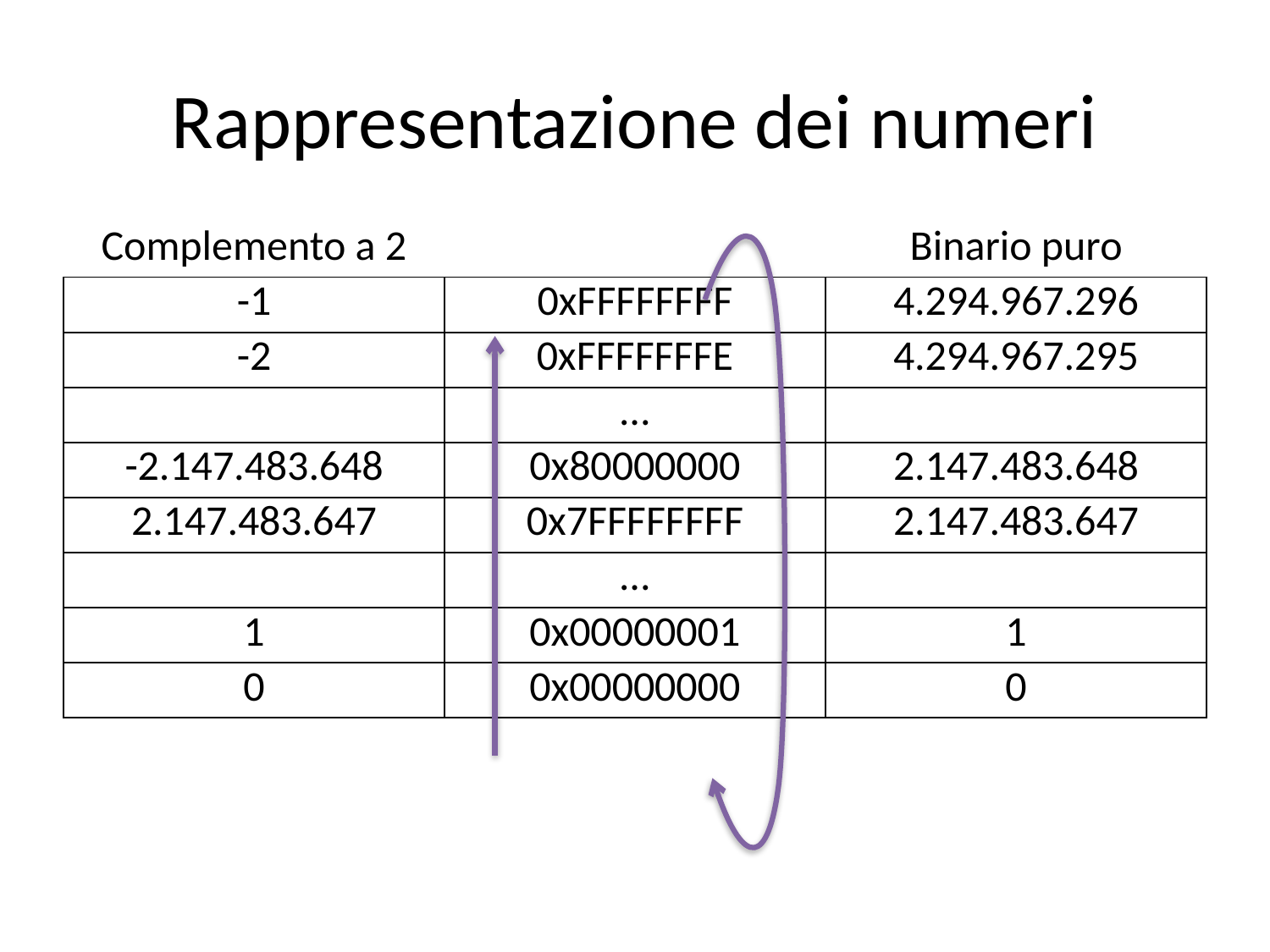

# Rappresentazione dei numeri
| Complemento a 2 |  | Binario puro |
| --- | --- | --- |
| -1 | 0xFFFFFFFF | 4.294.967.296 |
| -2 | 0xFFFFFFFE | 4.294.967.295 |
|  | … |  |
| -2.147.483.648 | 0x80000000 | 2.147.483.648 |
| 2.147.483.647 | 0x7FFFFFFFF | 2.147.483.647 |
|  | … |  |
| 1 | 0x00000001 | 1 |
| 0 | 0x00000000 | 0 |